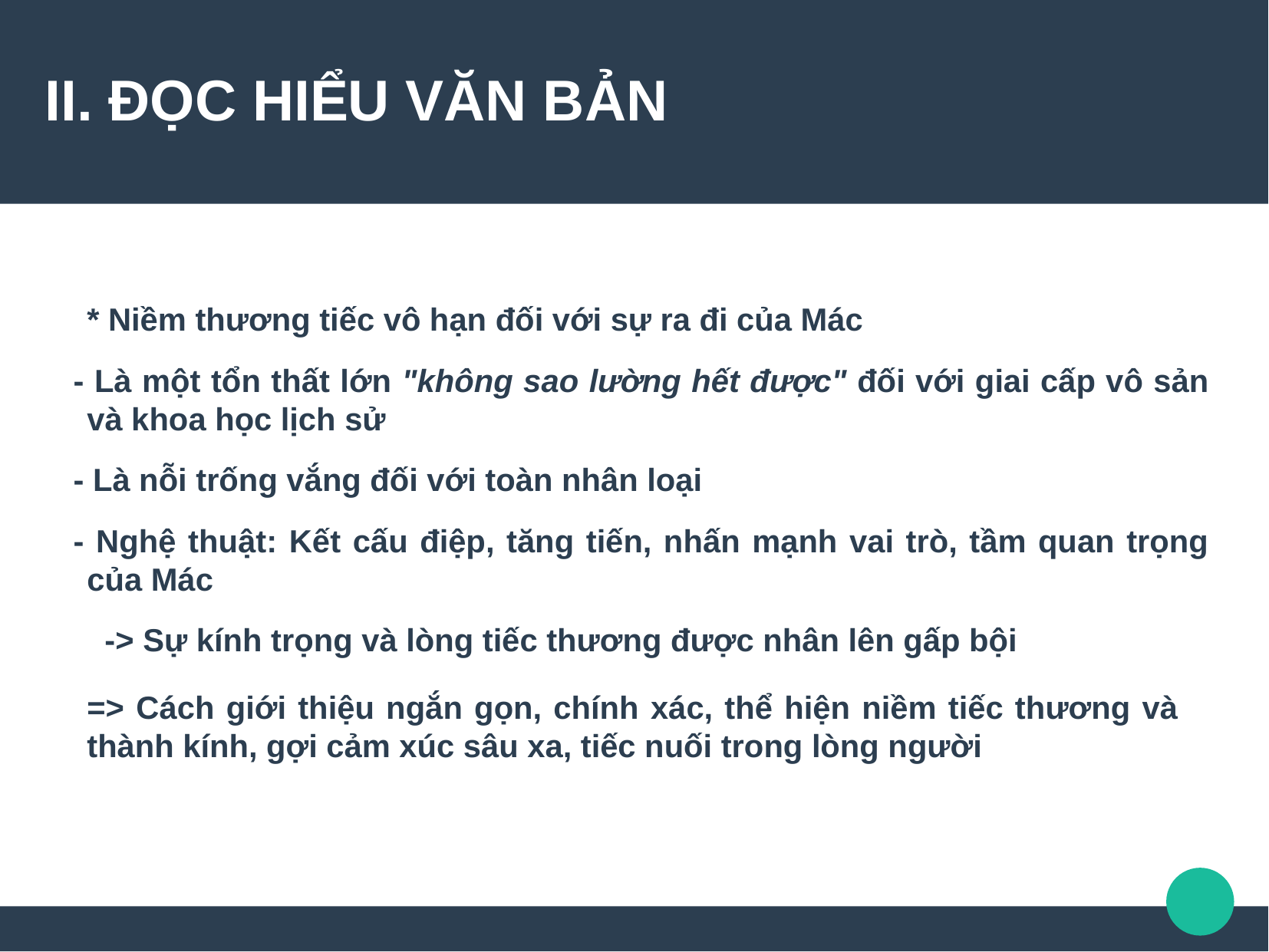

II. ĐỌC HIỂU VĂN BẢN
* Niềm thương tiếc vô hạn đối với sự ra đi của Mác
- Là một tổn thất lớn "không sao lường hết được" đối với giai cấp vô sản và khoa học lịch sử
- Là nỗi trống vắng đối với toàn nhân loại
- Nghệ thuật: Kết cấu điệp, tăng tiến, nhấn mạnh vai trò, tầm quan trọng của Mác
  -> Sự kính trọng và lòng tiếc thương được nhân lên gấp bội

=> Cách giới thiệu ngắn gọn, chính xác, thể hiện niềm tiếc thương và thành kính, gợi cảm xúc sâu xa, tiếc nuối trong lòng người